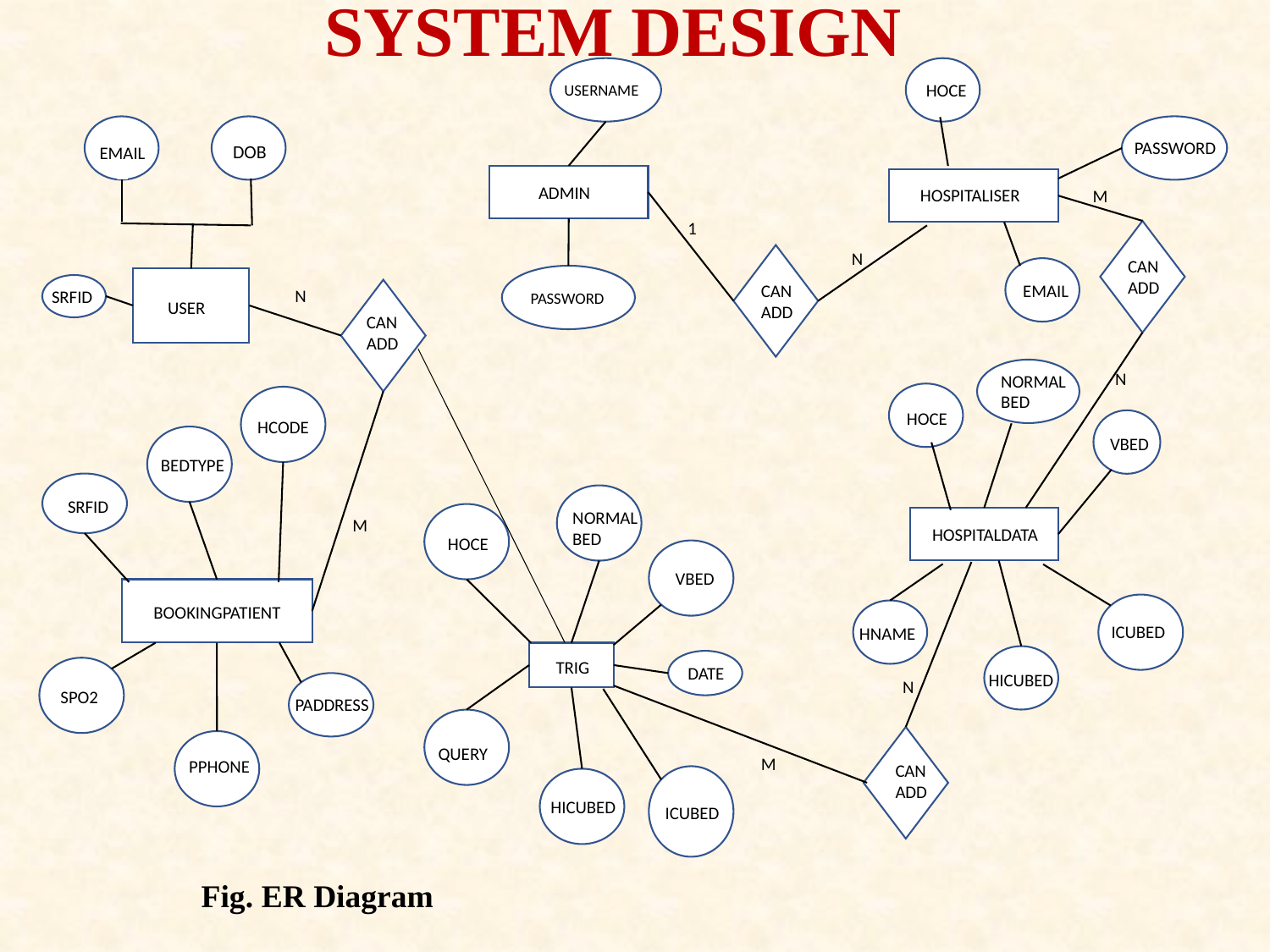

SYSTEM DESIGN

HOCE
USERNAME
AIL

PASSWORD
DOB
EMAIL

ADMIN
HOSPITALISER
M
1

N

CAN
ADD

CAN
ADD
EMAIL

N
SRFID

PASSWORD
USER
CAN
ADD

N
NORMAL BED

HOCE
HCODE

VBED
BEDTYPE

SRFID
NORMAL BED

M

HOSPITALDATA
HOCE

VBED

BOOKINGPATIENT

ICUBED
HNAME

TRIG

DATE

HICUBED
N

SPO2
PADDRESS

QUERY
M
PPHONE
CAN
ADD

HICUBED
ICUBED
Fig. ER Diagram